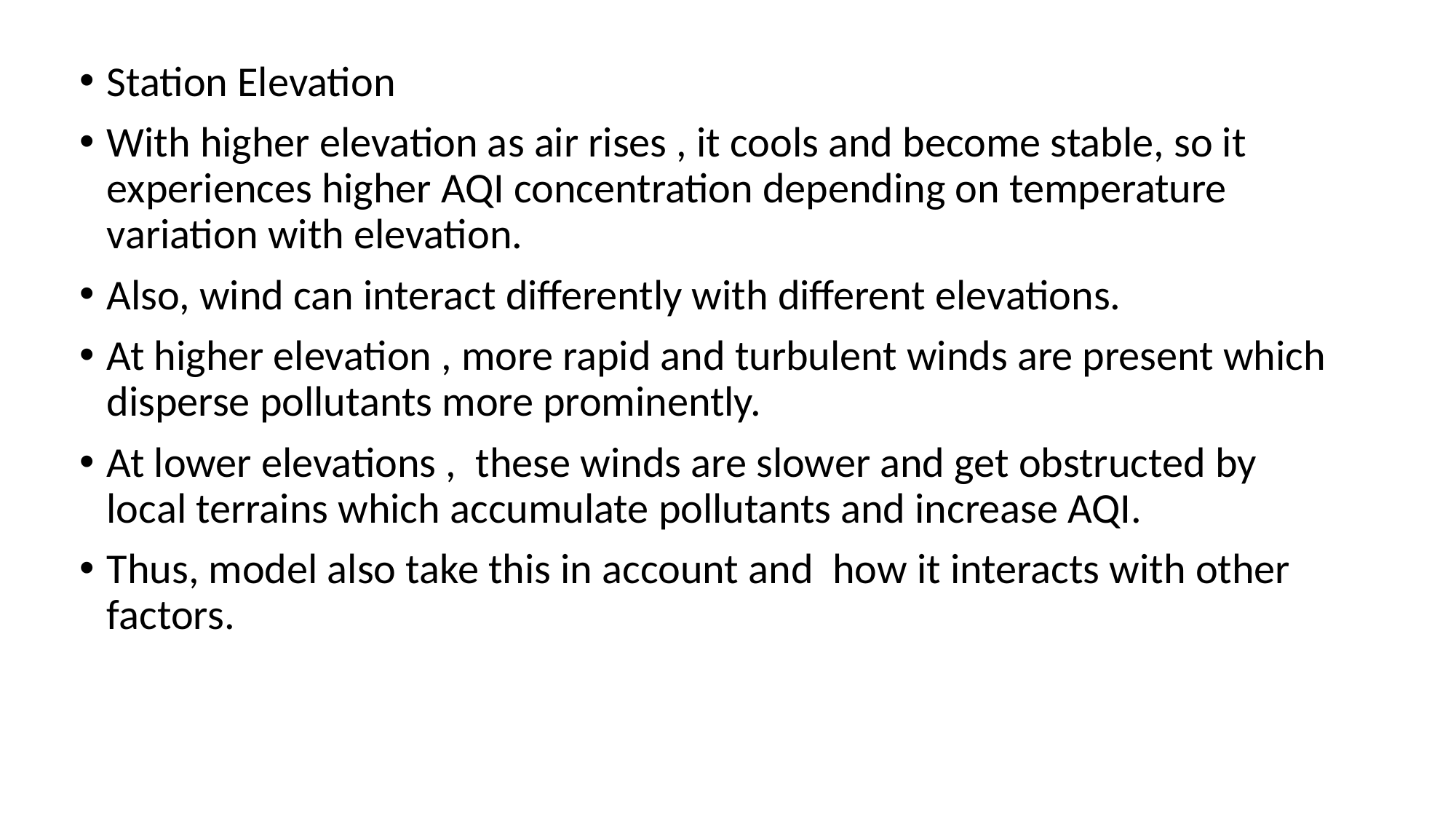

Station Elevation
With higher elevation as air rises , it cools and become stable, so it experiences higher AQI concentration depending on temperature variation with elevation.
Also, wind can interact differently with different elevations.
At higher elevation , more rapid and turbulent winds are present which disperse pollutants more prominently.
At lower elevations ,  these winds are slower and get obstructed by local terrains which accumulate pollutants and increase AQI.
Thus, model also take this in account and  how it interacts with other factors.